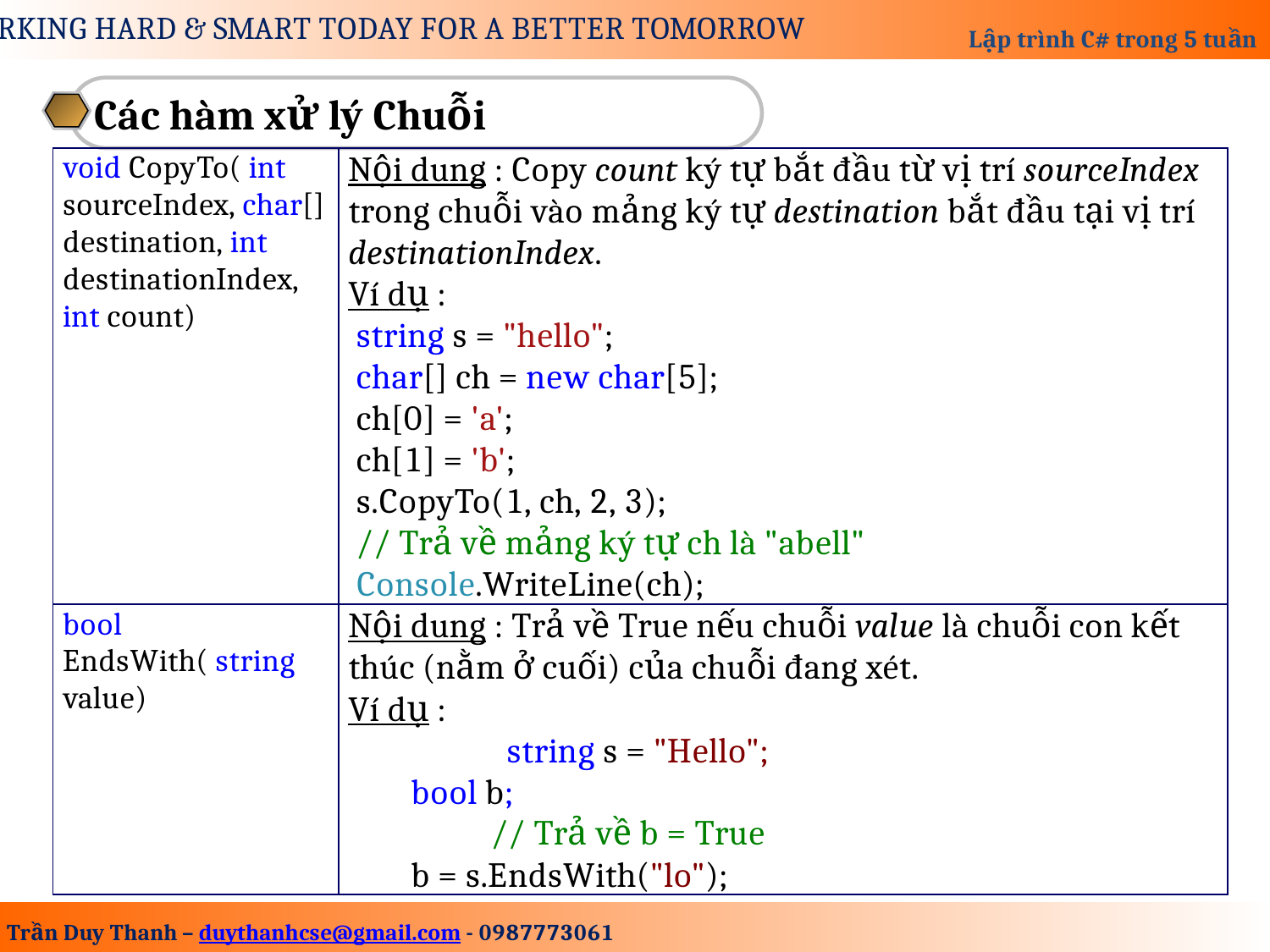

Các hàm xử lý Chuỗi

| void CopyTo( int sourceIndex, char[] destination, int destinationIndex, int count) | Nội dung : Copy count ký tự bắt đầu từ vị trí sourceIndex trong chuỗi vào mảng ký tự destination bắt đầu tại vị trí destinationIndex. Ví dụ : string s = "hello"; char[] ch = new char[5]; ch[0] = 'a'; ch[1] = 'b'; s.CopyTo(1, ch, 2, 3); // Trả về mảng ký tự ch là "abell" Console.WriteLine(ch); |
| --- | --- |
| bool EndsWith( string value) | Nội dung : Trả về True nếu chuỗi value là chuỗi con kết thúc (nằm ở cuối) của chuỗi đang xét. Ví dụ : string s = "Hello"; bool b; // Trả về b = True b = s.EndsWith("lo"); |